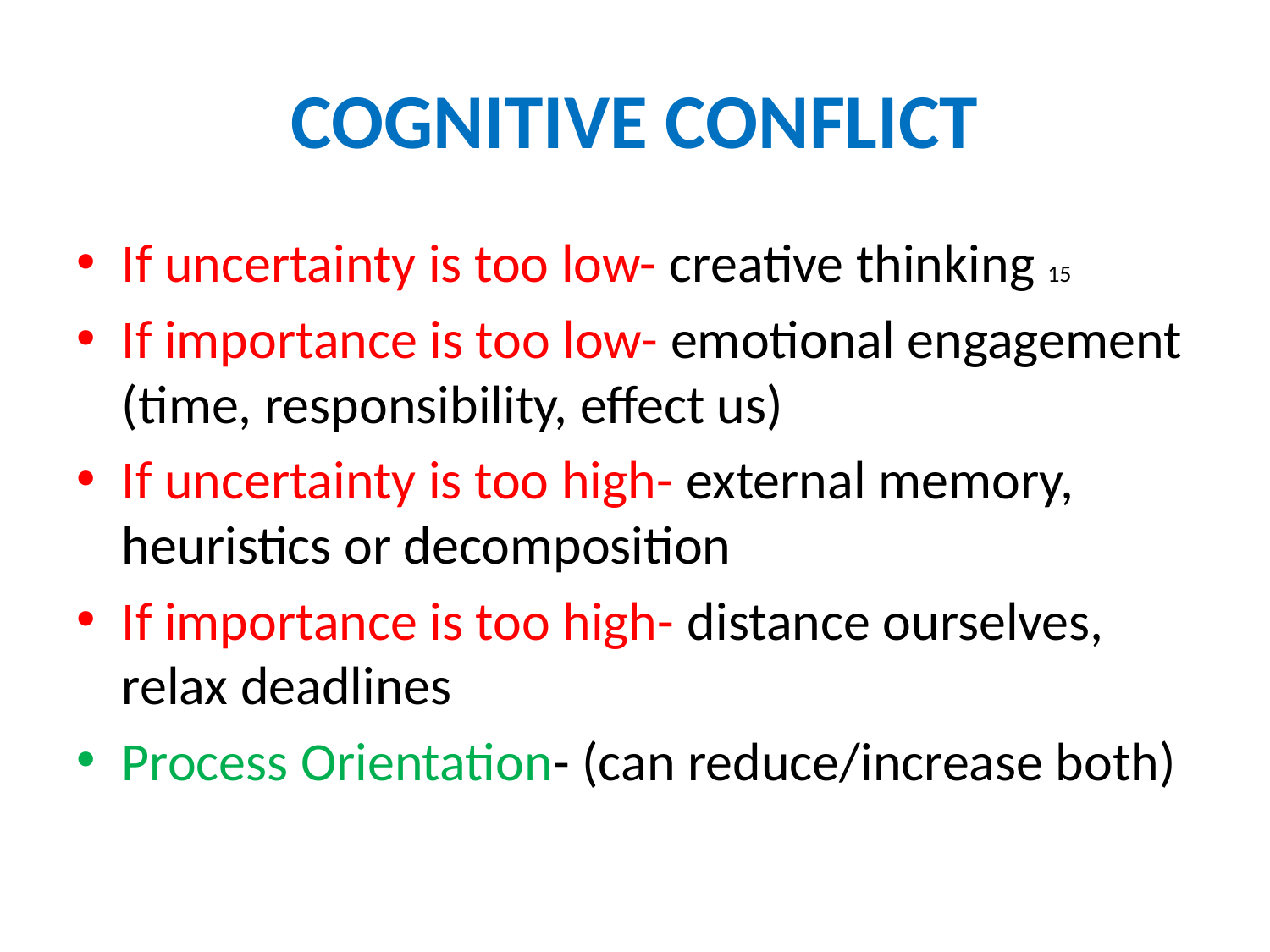

# COGNITIVE CONFLICT
If uncertainty is too low- creative thinking 15
If importance is too low- emotional engagement (time, responsibility, effect us)
If uncertainty is too high- external memory, heuristics or decomposition
If importance is too high- distance ourselves, relax deadlines
Process Orientation- (can reduce/increase both)